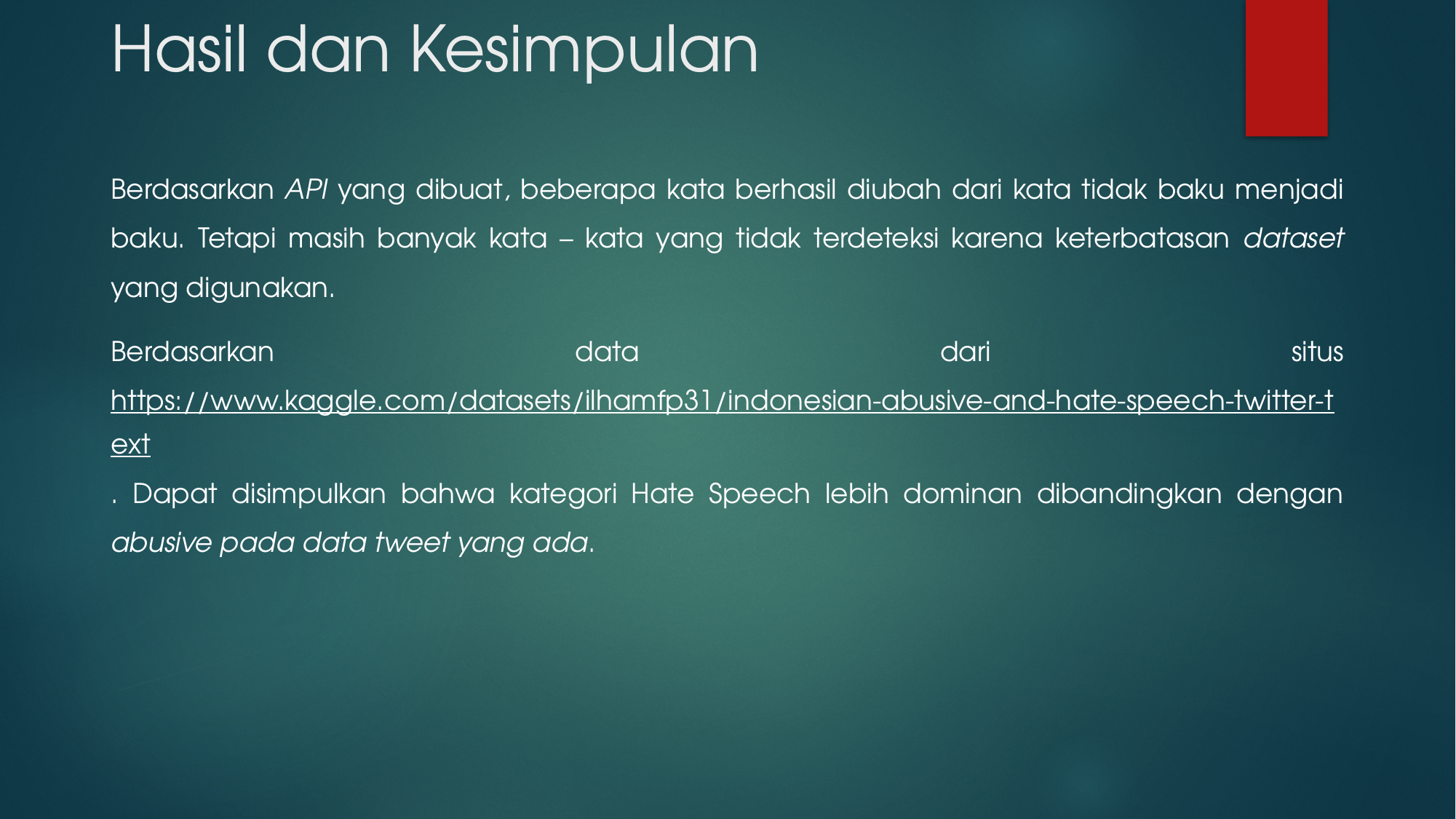

# Hasil dan Kesimpulan
Berdasarkan API yang dibuat, beberapa kata berhasil diubah dari kata tidak baku menjadi baku. Tetapi masih banyak kata – kata yang tidak terdeteksi karena keterbatasan dataset yang digunakan.
Berdasarkan data dari situs https://www.kaggle.com/datasets/ilhamfp31/indonesian-abusive-and-hate-speech-twitter-text. Dapat disimpulkan bahwa kategori Hate Speech lebih dominan dibandingkan dengan abusive pada data tweet yang ada.